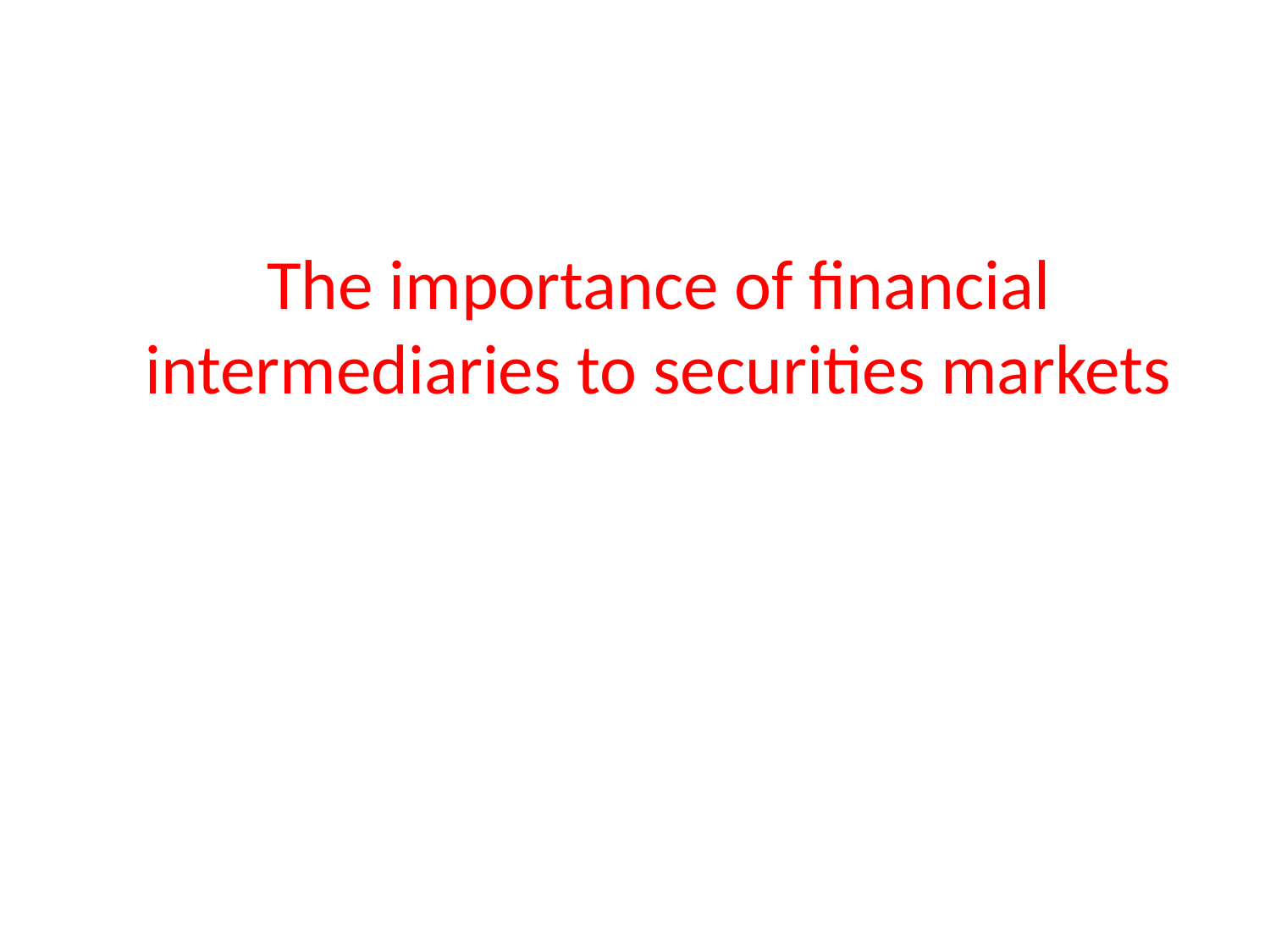

The importance of financial intermediaries to securities markets